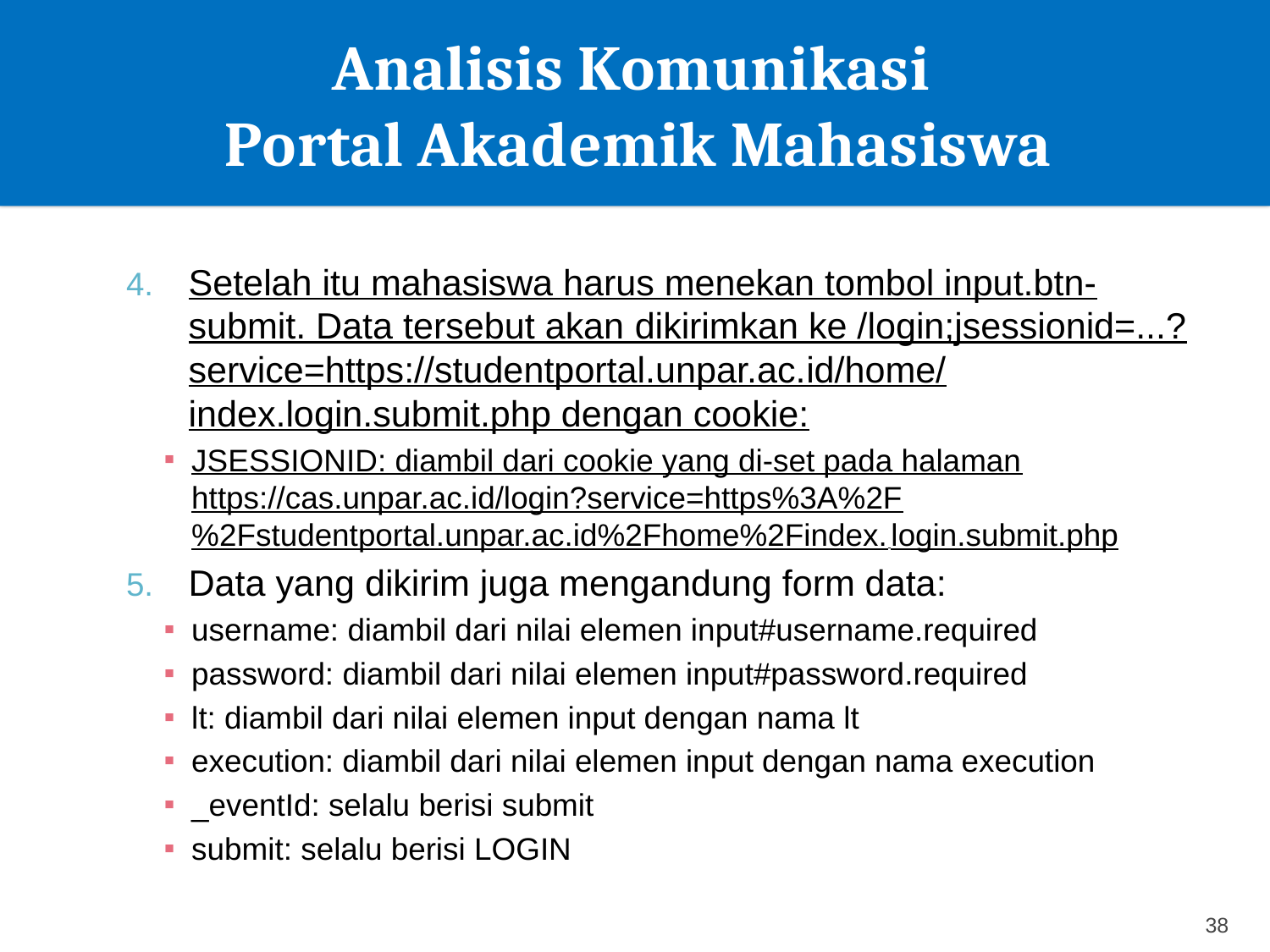

# Analisis Komunikasi Portal Akademik Mahasiswa
Setelah itu mahasiswa harus menekan tombol input.btn-submit. Data tersebut akan dikirimkan ke /login;jsessionid=...?service=https://studentportal.unpar.ac.id/home/index.login.submit.php dengan cookie:
JSESSIONID: diambil dari cookie yang di-set pada halaman https://cas.unpar.ac.id/login?service=https%3A%2F%2Fstudentportal.unpar.ac.id%2Fhome%2Findex. login.submit.php
Data yang dikirim juga mengandung form data:
username: diambil dari nilai elemen input#username.required
password: diambil dari nilai elemen input#password.required
lt: diambil dari nilai elemen input dengan nama lt
execution: diambil dari nilai elemen input dengan nama execution
_eventId: selalu berisi submit
submit: selalu berisi LOGIN
38